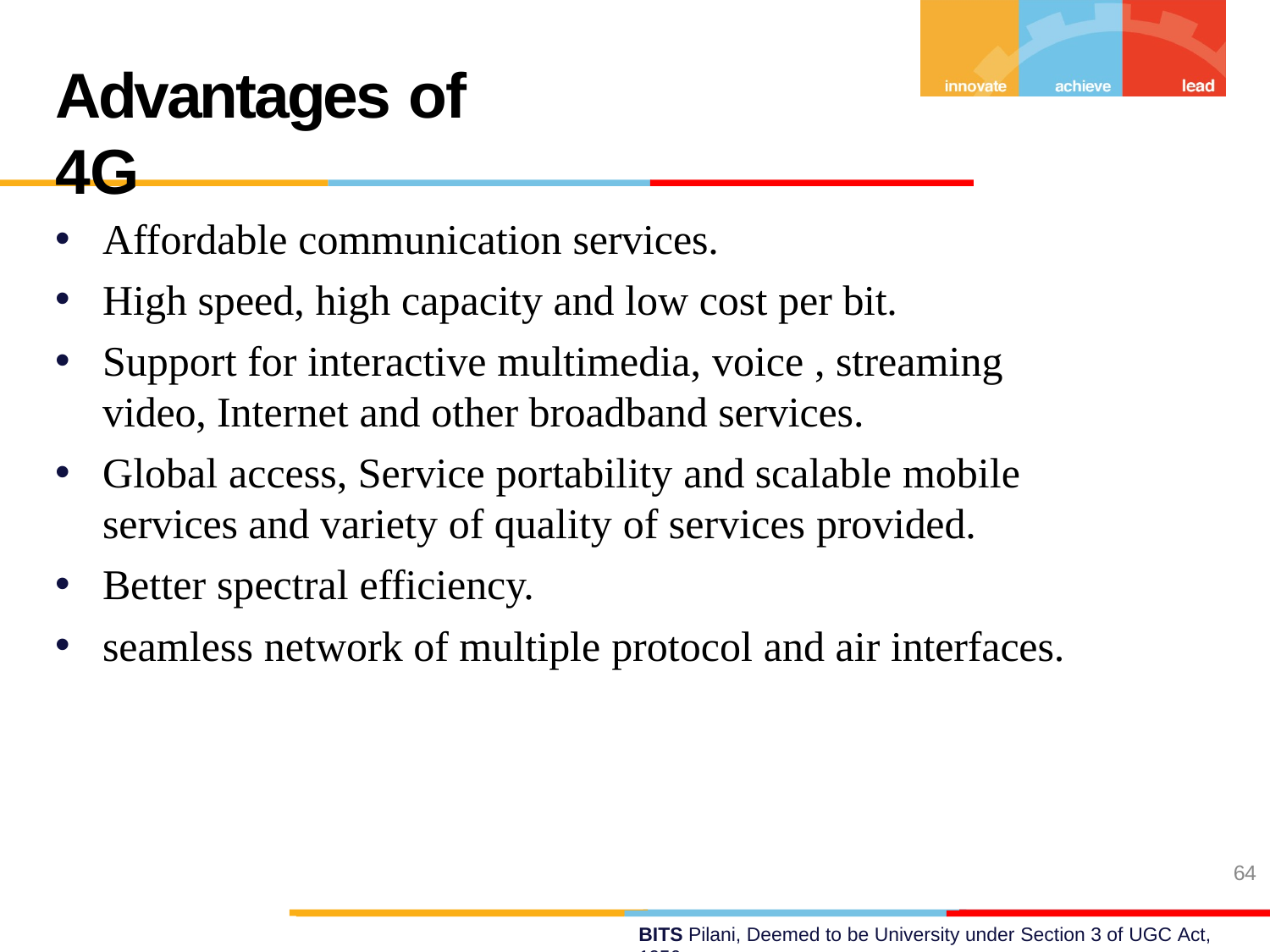

# Advantages of 4G
Affordable communication services.
High speed, high capacity and low cost per bit.
Support for interactive multimedia, voice , streaming video, Internet and other broadband services.
Global access, Service portability and scalable mobile services and variety of quality of services provided.
Better spectral efficiency.
seamless network of multiple protocol and air interfaces.
64
BITS Pilani, Deemed to be University under Section 3 of UGC Act, 1956